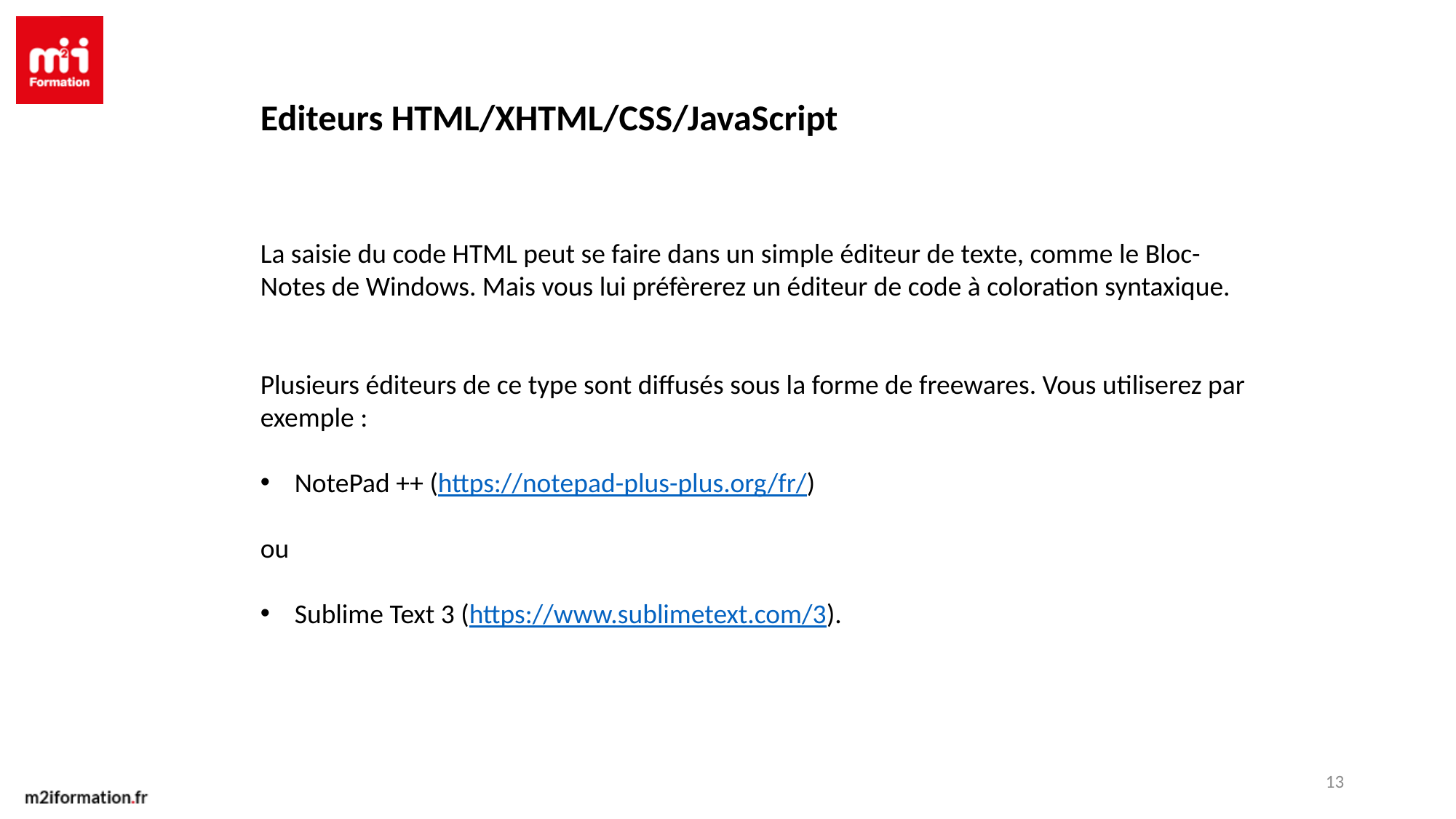

Editeurs HTML/XHTML/CSS/JavaScript

La saisie du code HTML peut se faire dans un simple éditeur de texte, comme le Bloc-Notes de Windows. Mais vous lui préfèrerez un éditeur de code à coloration syntaxique.

Plusieurs éditeurs de ce type sont diffusés sous la forme de freewares. Vous utiliserez par exemple :

NotePad ++ (https://notepad-plus-plus.org/fr/)

ou

Sublime Text 3 (https://www.sublimetext.com/3).
13